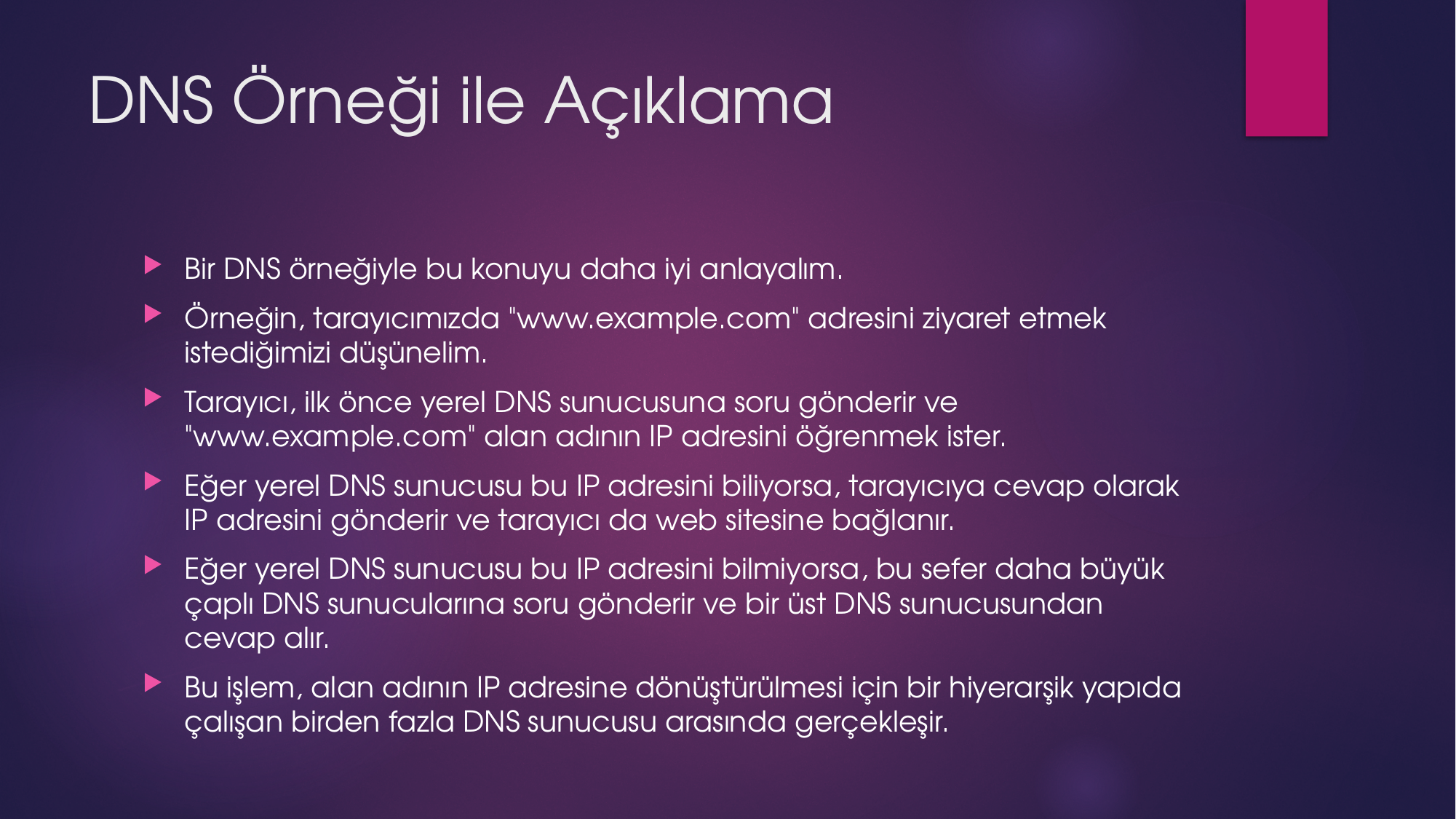

# DNS Örneği ile Açıklama
Bir DNS örneğiyle bu konuyu daha iyi anlayalım.
Örneğin, tarayıcımızda "www.example.com" adresini ziyaret etmek istediğimizi düşünelim.
Tarayıcı, ilk önce yerel DNS sunucusuna soru gönderir ve "www.example.com" alan adının IP adresini öğrenmek ister.
Eğer yerel DNS sunucusu bu IP adresini biliyorsa, tarayıcıya cevap olarak IP adresini gönderir ve tarayıcı da web sitesine bağlanır.
Eğer yerel DNS sunucusu bu IP adresini bilmiyorsa, bu sefer daha büyük çaplı DNS sunucularına soru gönderir ve bir üst DNS sunucusundan cevap alır.
Bu işlem, alan adının IP adresine dönüştürülmesi için bir hiyerarşik yapıda çalışan birden fazla DNS sunucusu arasında gerçekleşir.